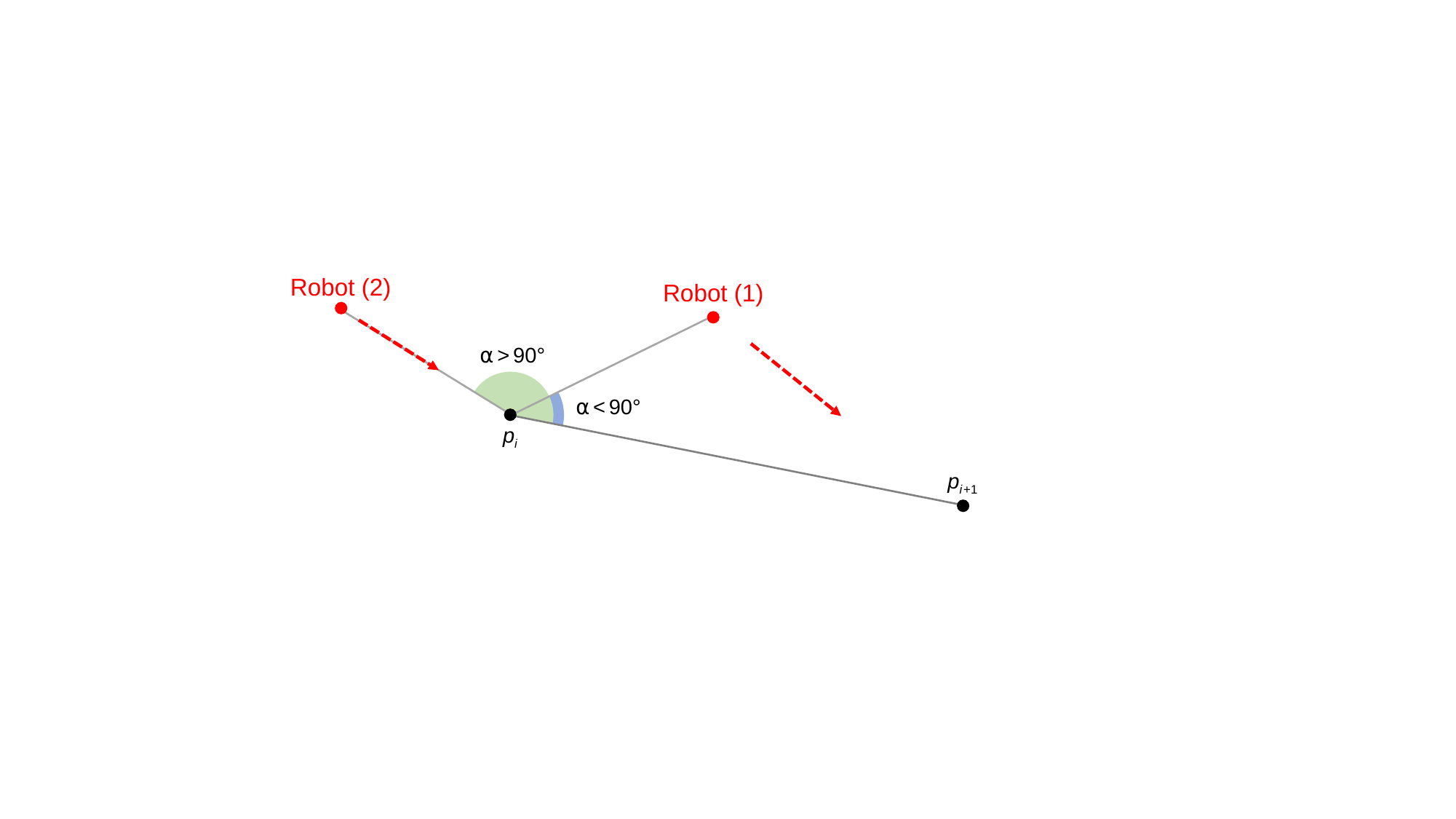

Robot (2)
Robot (1)

⍺ > 90°

⍺ < 90°

pi
pi +1